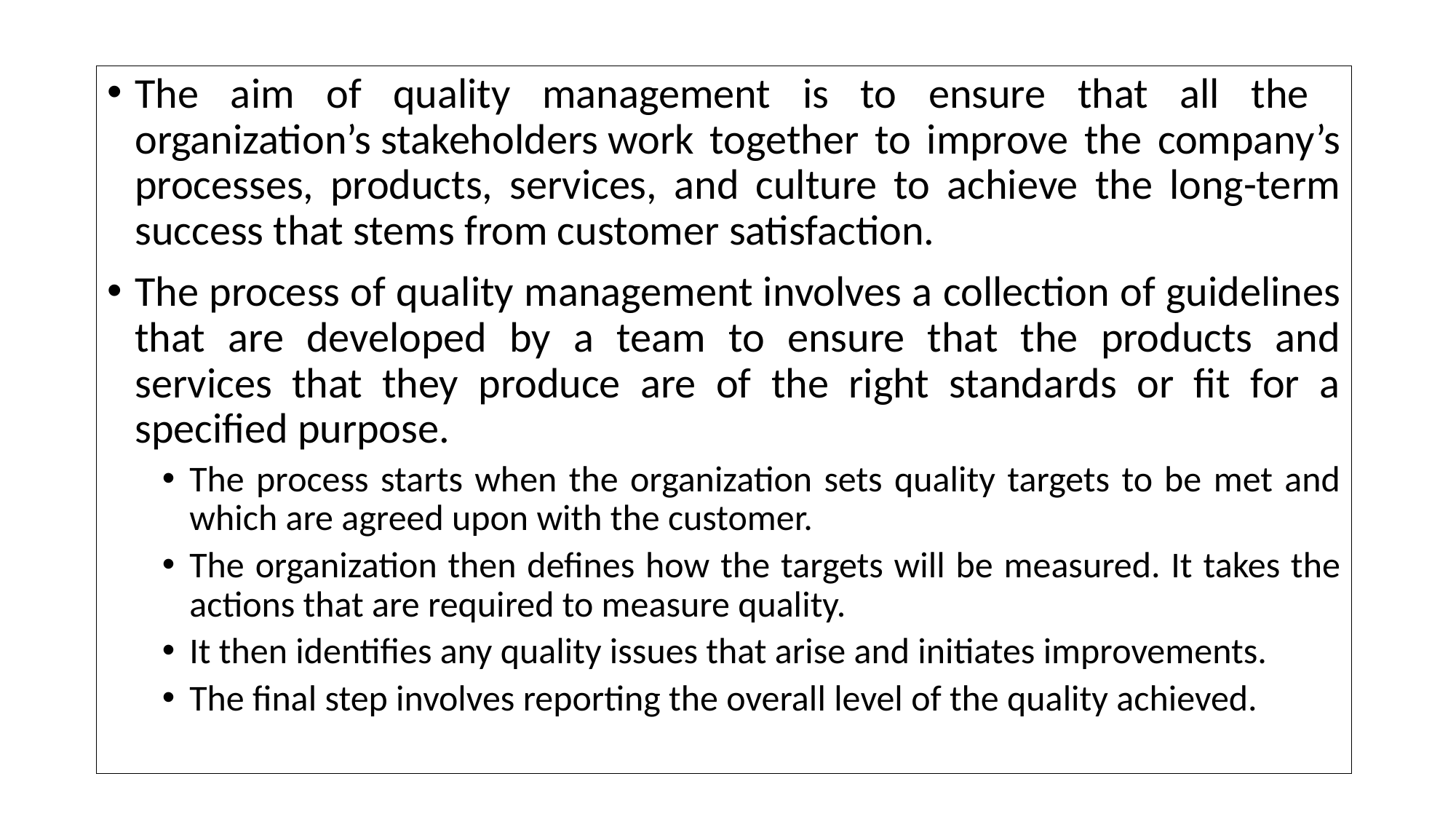

The aim of quality management is to ensure that all the  organization’s stakeholders work together to improve the company’s processes, products, services, and culture to achieve the long-term success that stems from customer satisfaction.
The process of quality management involves a collection of guidelines that are developed by a team to ensure that the products and services that they produce are of the right standards or fit for a specified purpose.
The process starts when the organization sets quality targets to be met and which are agreed upon with the customer.
The organization then defines how the targets will be measured. It takes the actions that are required to measure quality.
It then identifies any quality issues that arise and initiates improvements.
The final step involves reporting the overall level of the quality achieved.